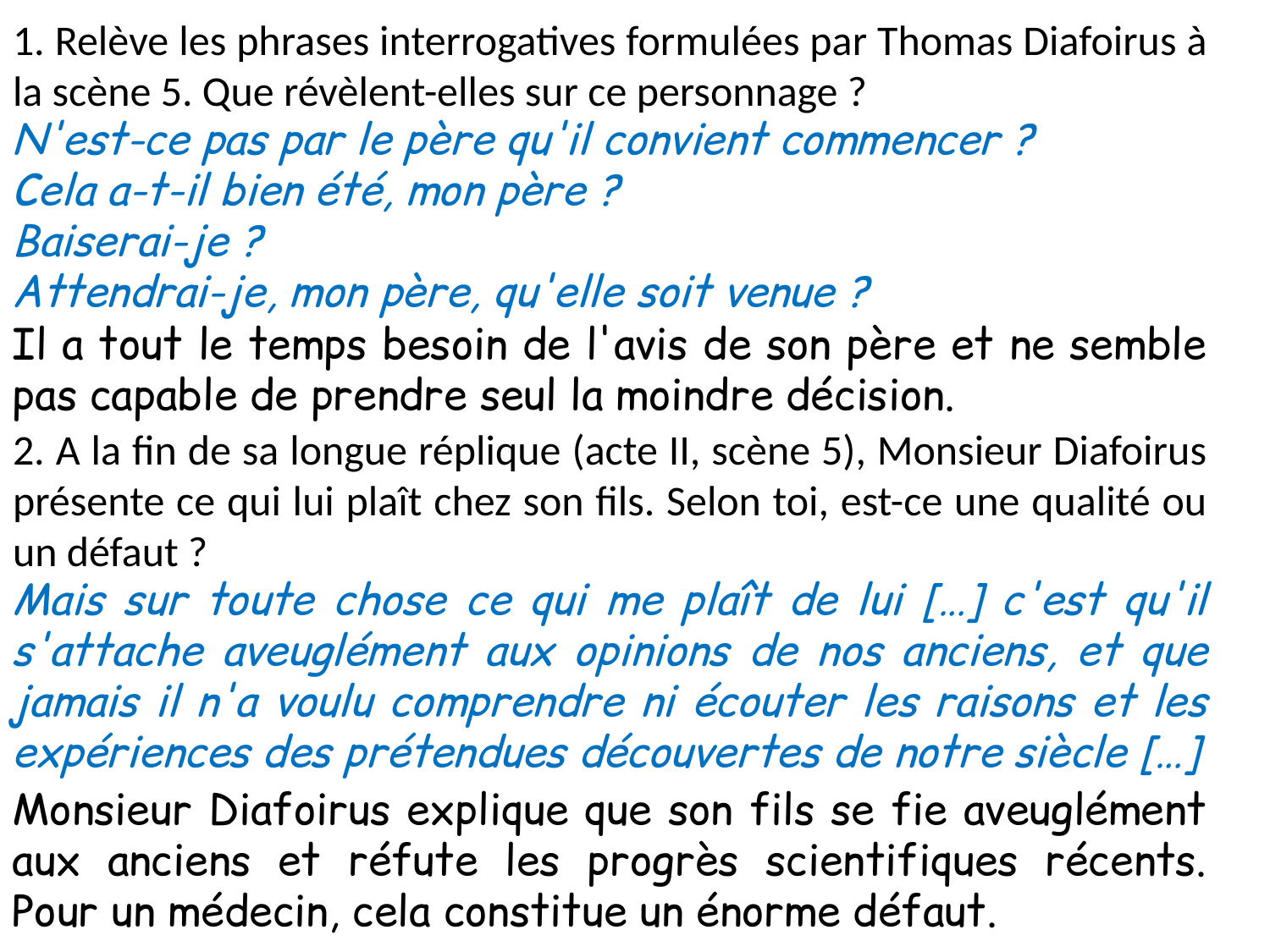

1. Relève les phrases interrogatives formulées par Thomas Diafoirus à la scène 5. Que révèlent-elles sur ce personnage ?
N'est-ce pas par le père qu'il convient commencer ?
Cela a-t-il bien été, mon père ?
Baiserai-je ?
Attendrai-je, mon père, qu'elle soit venue ?
Il a tout le temps besoin de l'avis de son père et ne semble pas capable de prendre seul la moindre décision.
2. A la fin de sa longue réplique (acte II, scène 5), Monsieur Diafoirus présente ce qui lui plaît chez son fils. Selon toi, est-ce une qualité ou un défaut ?
Mais sur toute chose ce qui me plaît de lui […] c'est qu'il s'attache aveuglément aux opinions de nos anciens, et que jamais il n'a voulu comprendre ni écouter les raisons et les expériences des prétendues découvertes de notre siècle […]
Monsieur Diafoirus explique que son fils se fie aveuglément aux anciens et réfute les progrès scientifiques récents. Pour un médecin, cela constitue un énorme défaut.